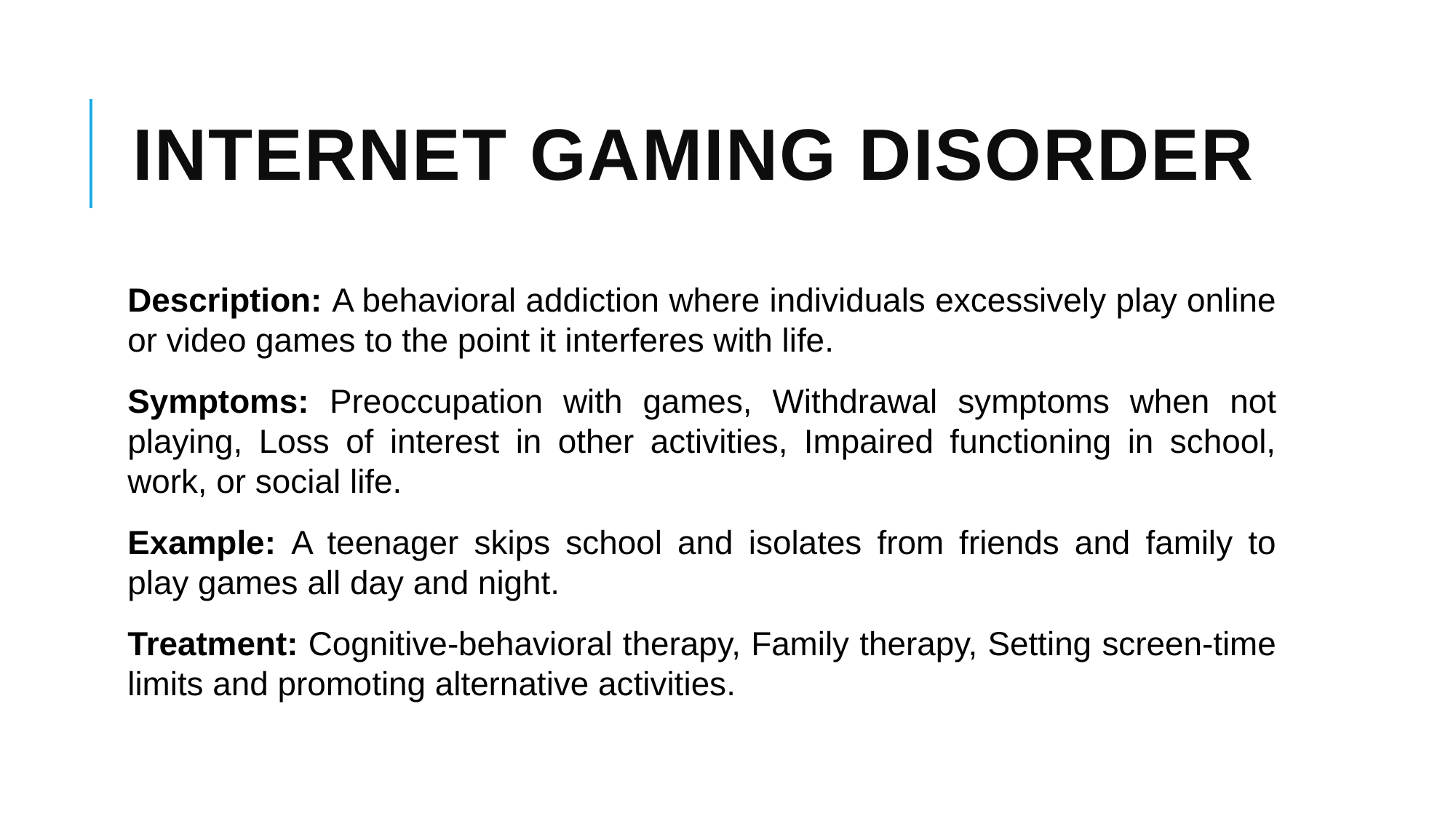

# Internet Gaming Disorder
Description: A behavioral addiction where individuals excessively play online or video games to the point it interferes with life.
Symptoms: Preoccupation with games, Withdrawal symptoms when not playing, Loss of interest in other activities, Impaired functioning in school, work, or social life.
Example: A teenager skips school and isolates from friends and family to play games all day and night.
Treatment: Cognitive-behavioral therapy, Family therapy, Setting screen-time limits and promoting alternative activities.